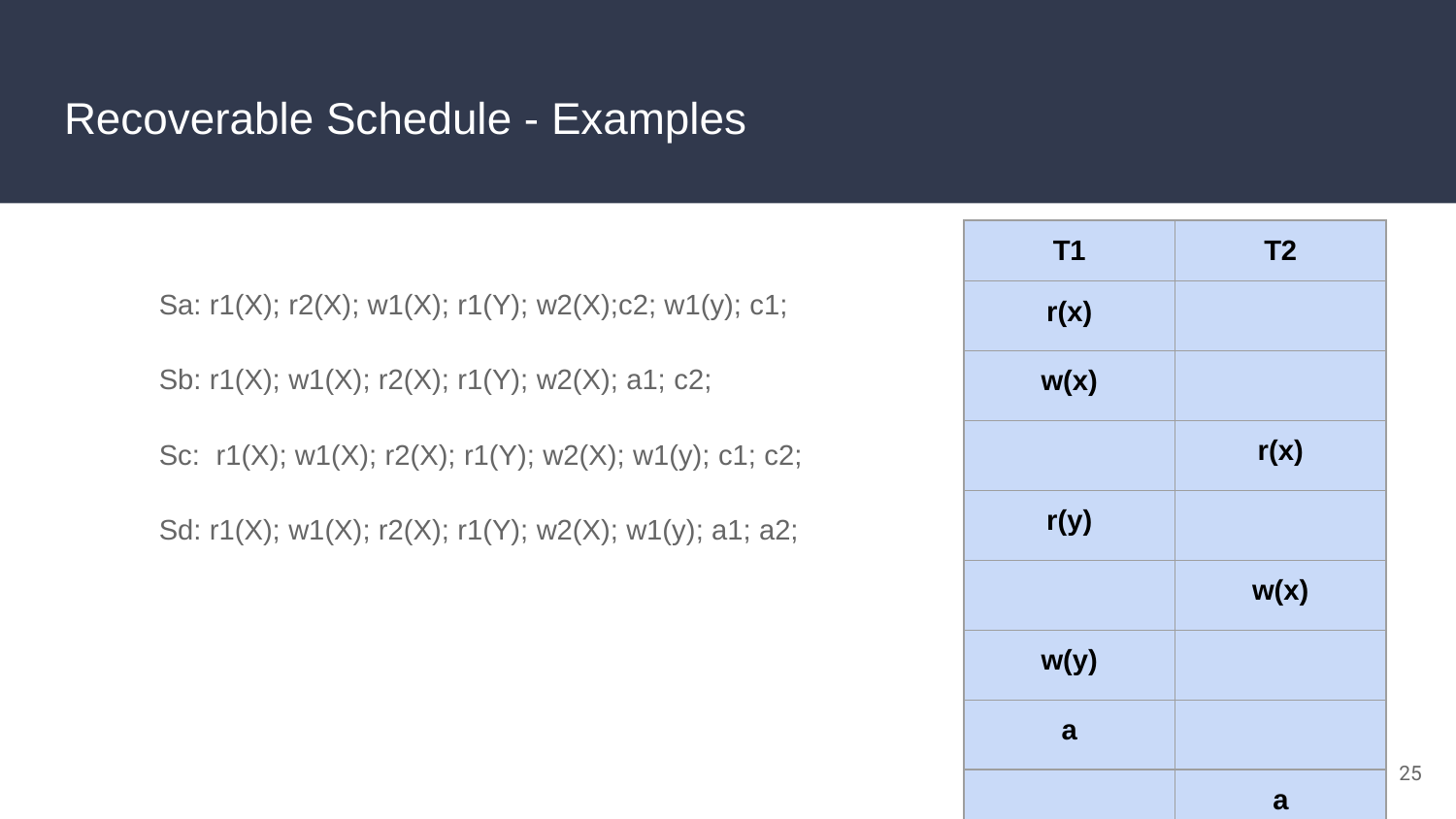

# Recoverable Schedule - Examples
| T1 | T2 |
| --- | --- |
| r(x) |  |
| w(x) |  |
|  | r(x) |
| r(y) |  |
|  | w(x) |
| w(y) |  |
| a |  |
|  | a |
Sa: r1(X); r2(X); w1(X); r1(Y); w2(X);c2; w1(y); c1;
Sb: r1(X); w1(X); r2(X); r1(Y); w2(X); a1; c2;
Sc:  r1(X); w1(X); r2(X); r1(Y); w2(X); w1(y); c1; c2;
Sd: r1(X); w1(X); r2(X); r1(Y); w2(X); w1(y); a1; a2;

25